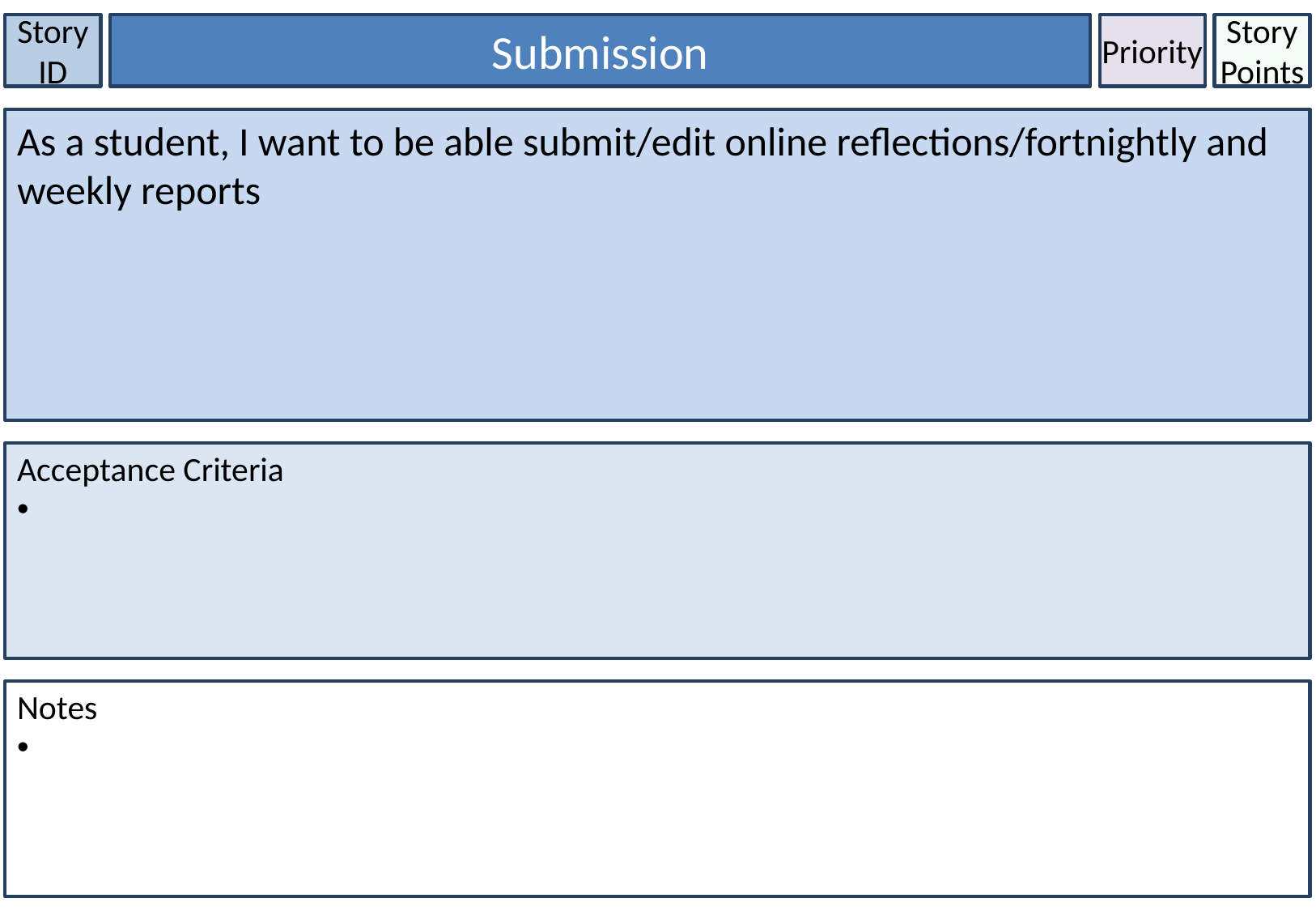

Story ID
Submission
Priority
Story Points
As a student, I want to be able submit/edit online reflections/fortnightly and weekly reports
Acceptance Criteria

Notes